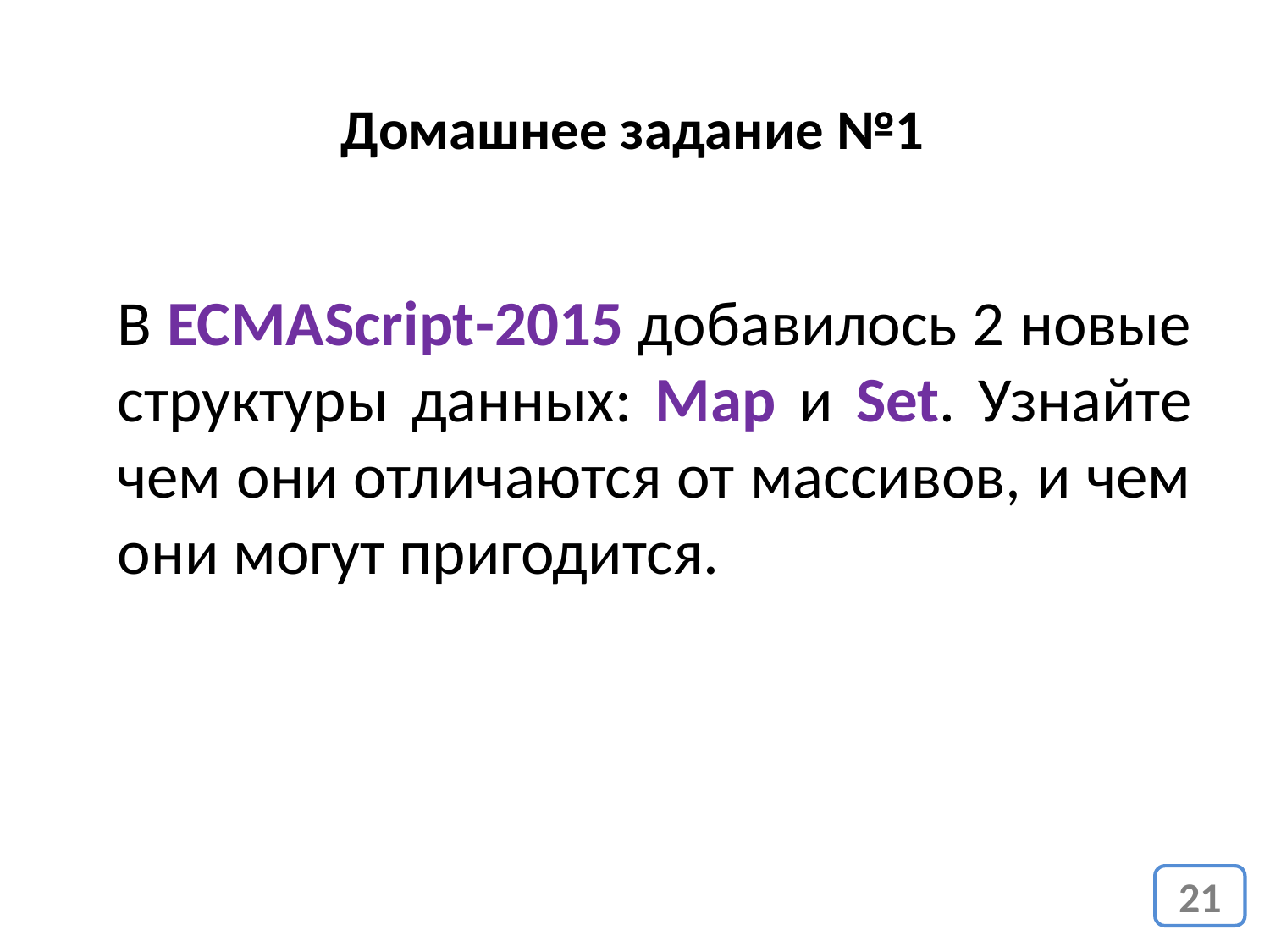

# Домашнее задание №1
В ECMAScript-2015 добавилось 2 новые структуры данных: Map и Set. Узнайте чем они отличаются от массивов, и чем они могут пригодится.
21